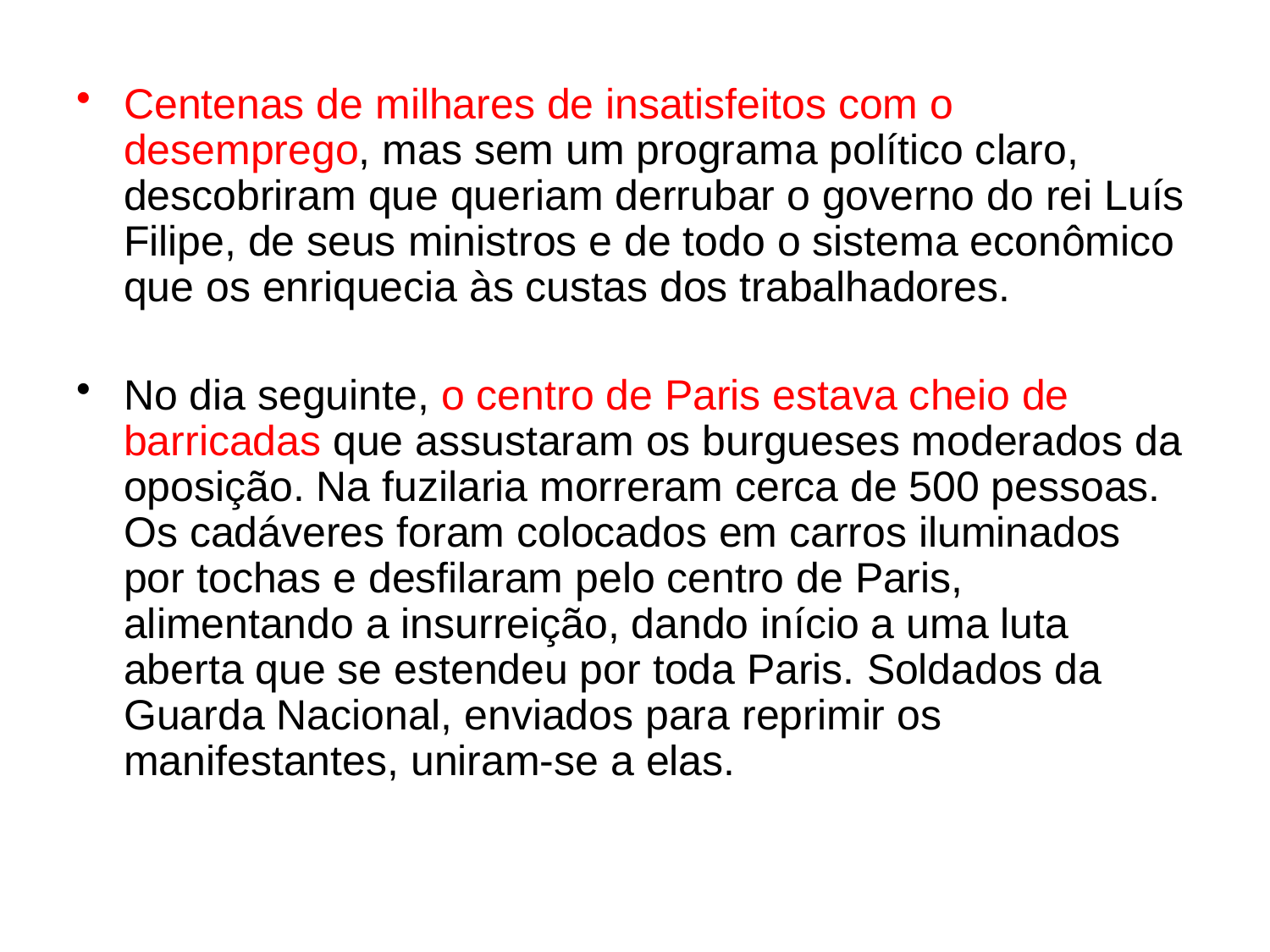

Centenas de milhares de insatisfeitos com o desemprego, mas sem um programa político claro, descobriram que queriam derrubar o governo do rei Luís Filipe, de seus ministros e de todo o sistema econômico que os enriquecia às custas dos trabalhadores.

No dia seguinte, o centro de Paris estava cheio de barricadas que assustaram os burgueses moderados da oposição. Na fuzilaria morreram cerca de 500 pessoas. Os cadáveres foram colocados em carros iluminados por tochas e desfilaram pelo centro de Paris, alimentando a insurreição, dando início a uma luta aberta que se estendeu por toda Paris. Soldados da Guarda Nacional, enviados para reprimir os manifestantes, uniram-se a elas.